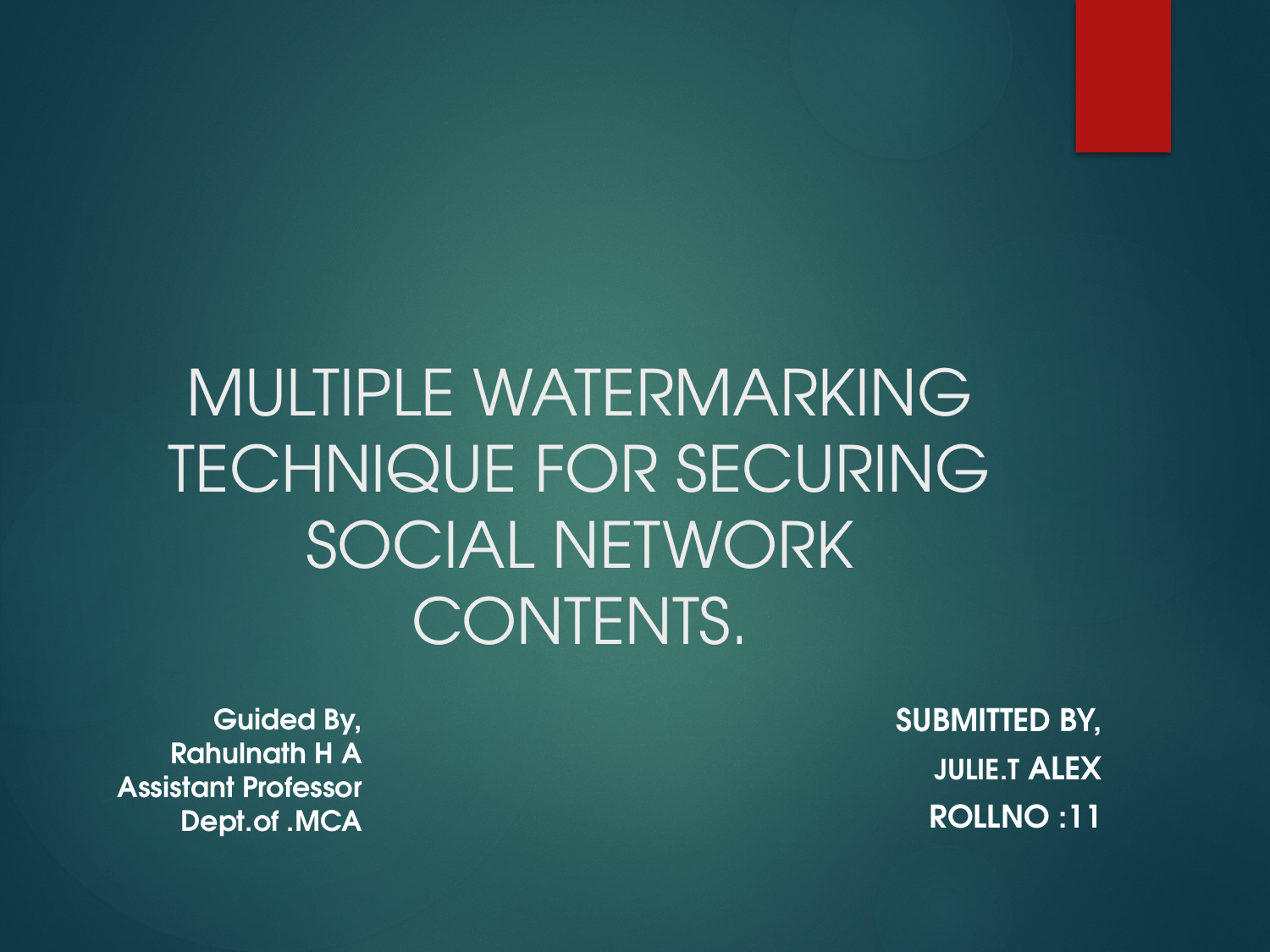

# MULTIPLE WATERMARKING TECHNIQUE FOR SECURING SOCIAL NETWORK CONTENTS.
Submitted by,
JULIE.T ALEX
ROLLNO :11

Guided By,
Rahulnath H A
Assistant Professor
Dept.of .MCA